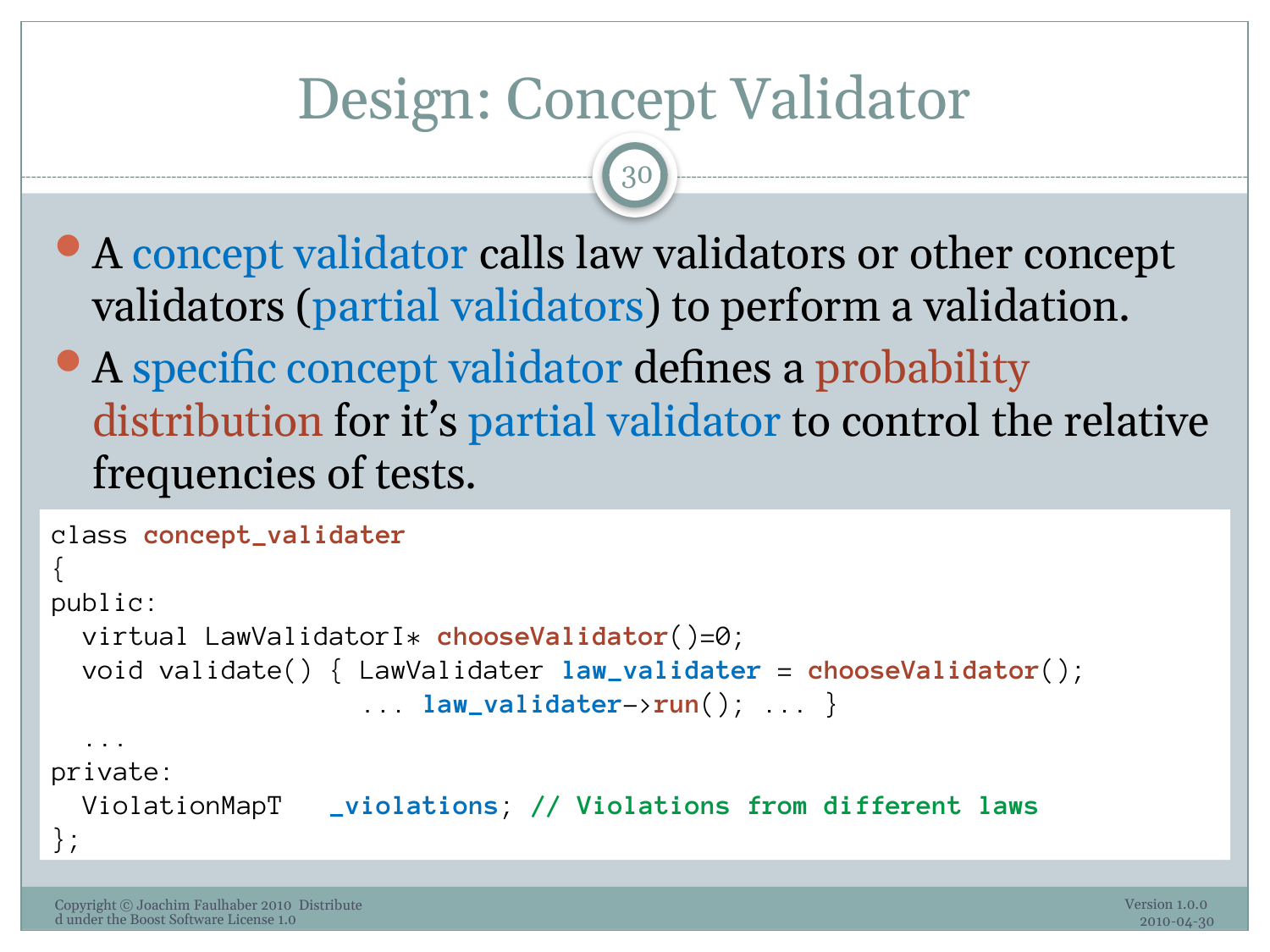

# Design: Concept Validator
30
A concept validator calls law validators or other concept validators (partial validators) to perform a validation.
A specific concept validator defines a probability distribution for it’s partial validator to control the relative frequencies of tests.
class concept_validater
{
public:
  virtual LawValidatorI* chooseValidator()=0;
  void validate() { LawValidater law_validater = chooseValidator();
                    ... law_validater->run(); ... }
  ...
private:
  ViolationMapT   _violations; // Violations from different laws
};
Version 1.0.0   2010-04-30
Copyright © Joachim Faulhaber 2010  Distributed under the Boost Software License 1.0